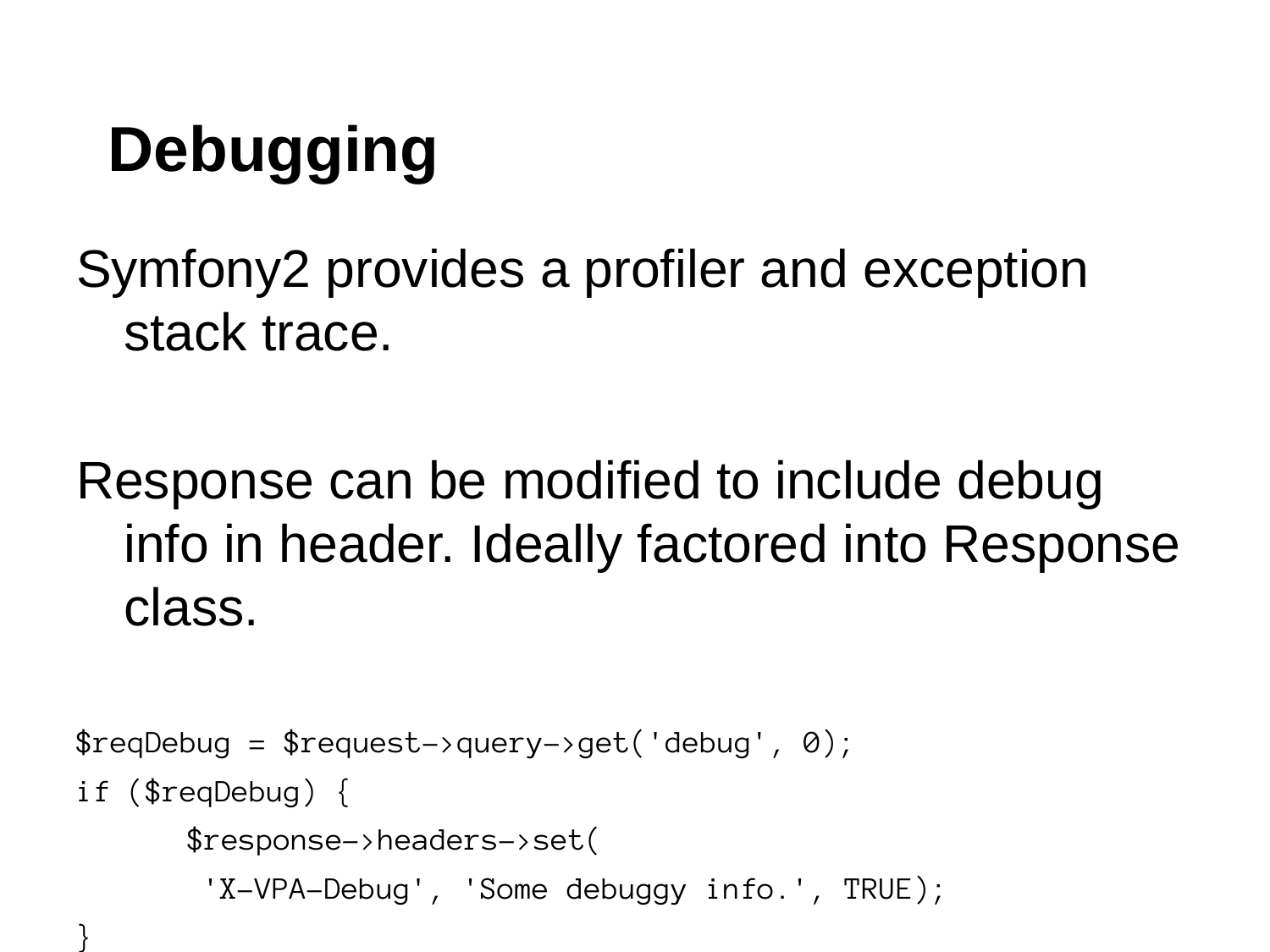

# Debugging
Symfony2 provides a profiler and exception stack trace.

Response can be modified to include debug info in header. Ideally factored into Response class.

$reqDebug = $request->query->get('debug', 0);
if ($reqDebug) {
$response->headers->set(
'X-VPA-Debug', 'Some debuggy info.', TRUE);
}